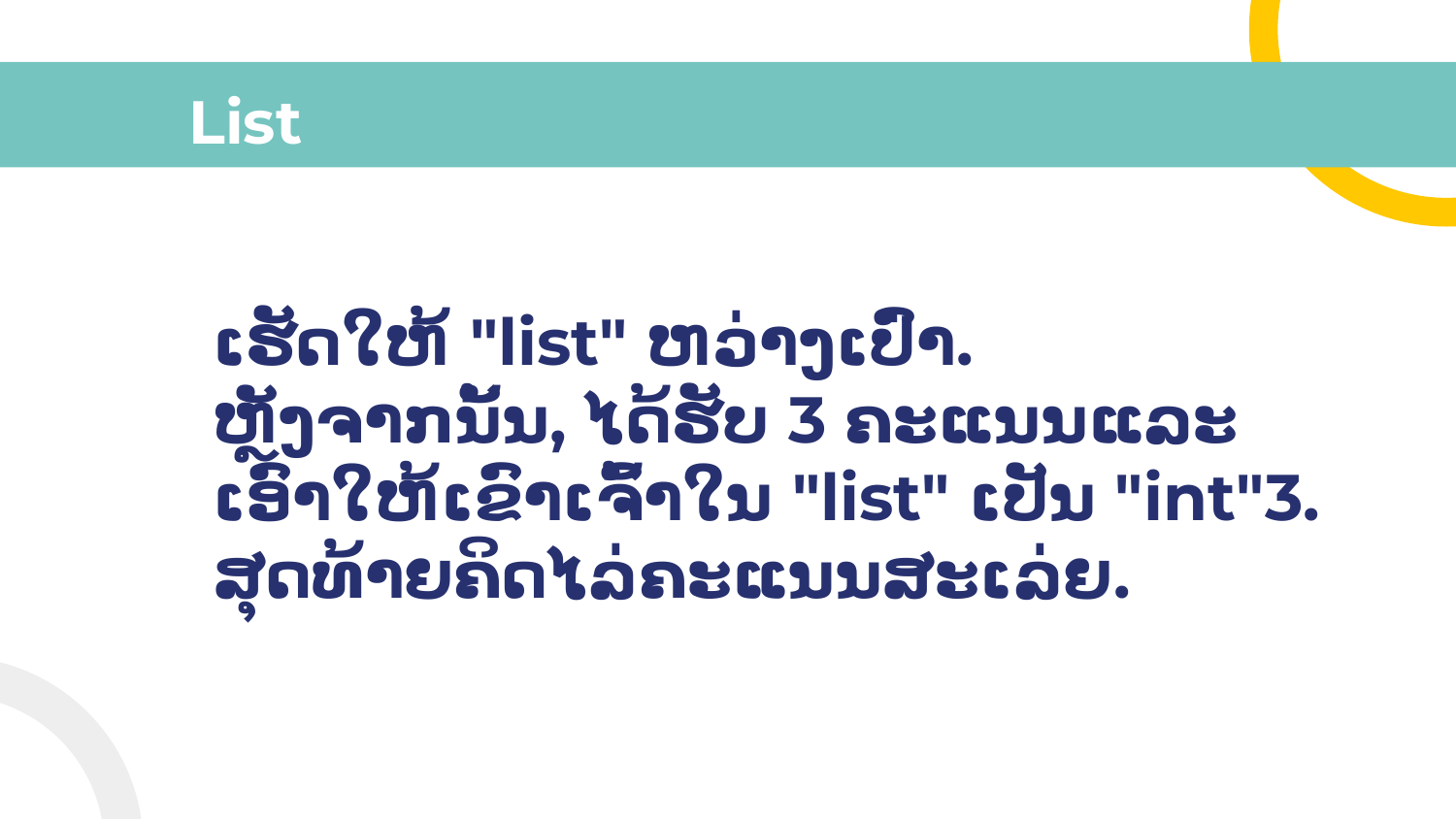

# List
ເຮັດໃຫ້ "list" ຫວ່າງເປົ່າ.
ຫຼັງ​ຈາກ​ນັ້ນ​, ໄດ້​ຮັບ 3 ຄະ​ແນນ​ແລະ​ເອົາ​ໃຫ້​ເຂົາ​ເຈົ້າ​ໃນ "list​" ເປັນ "int​"3.
ສຸດທ້າຍຄິດໄລ່ຄະແນນສະເລ່ຍ.